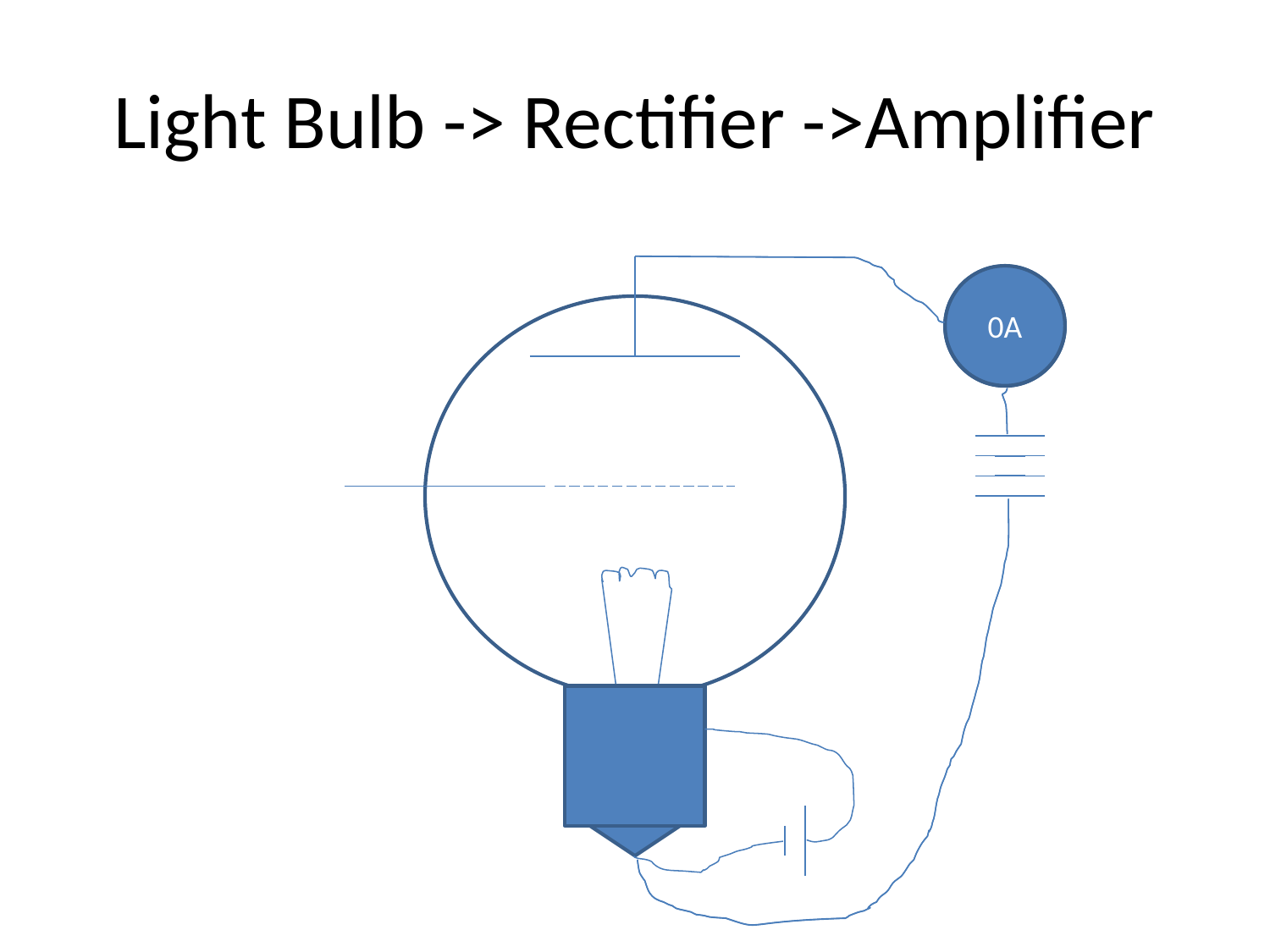

# Light Bulb -> Rectifier ->Amplifier

0A

1A